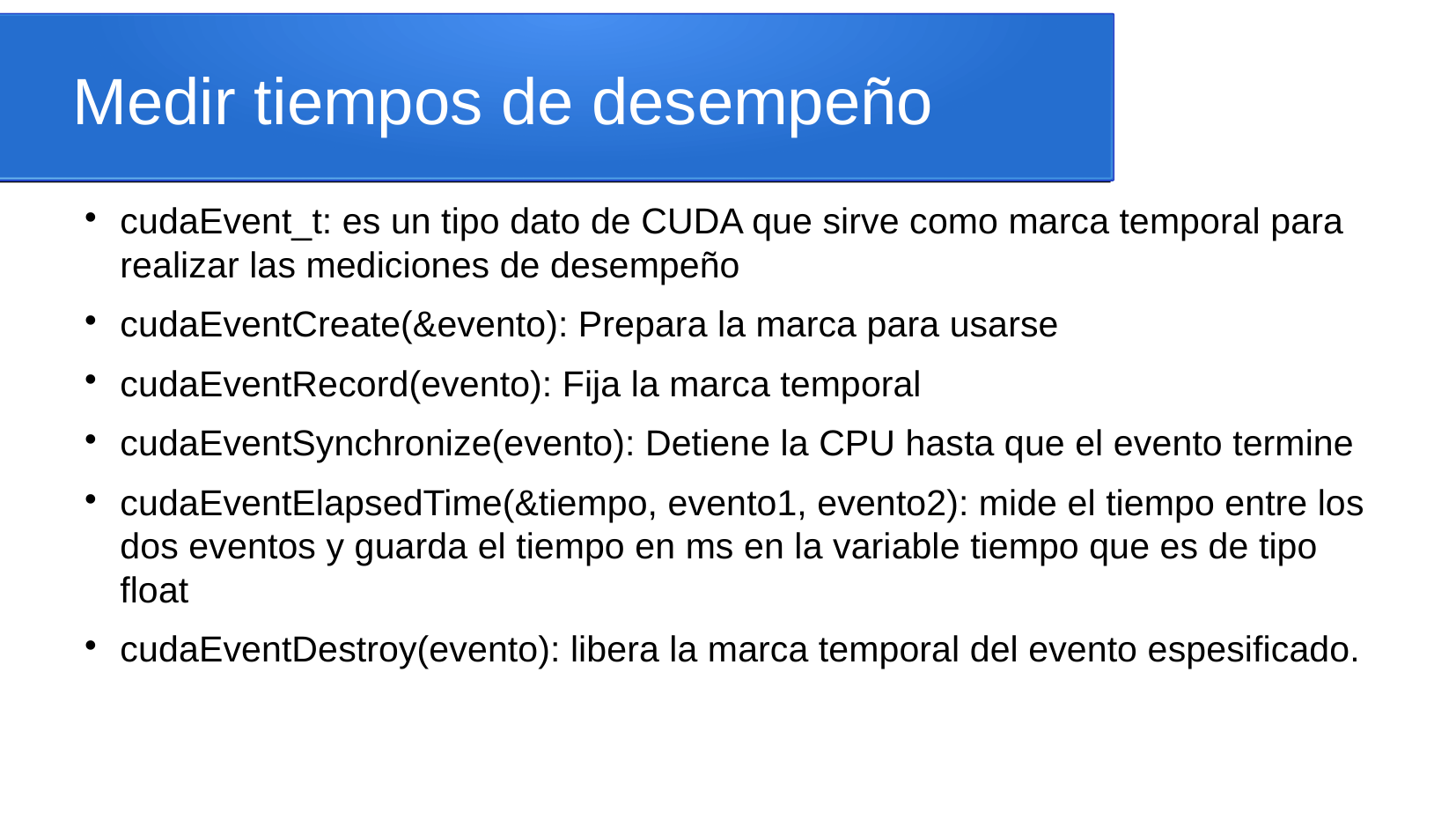

Medir tiempos de desempeño
cudaEvent_t: es un tipo dato de CUDA que sirve como marca temporal para realizar las mediciones de desempeño
cudaEventCreate(&evento): Prepara la marca para usarse
cudaEventRecord(evento): Fija la marca temporal
cudaEventSynchronize(evento): Detiene la CPU hasta que el evento termine
cudaEventElapsedTime(&tiempo, evento1, evento2): mide el tiempo entre los dos eventos y guarda el tiempo en ms en la variable tiempo que es de tipo float
cudaEventDestroy(evento): libera la marca temporal del evento espesificado.